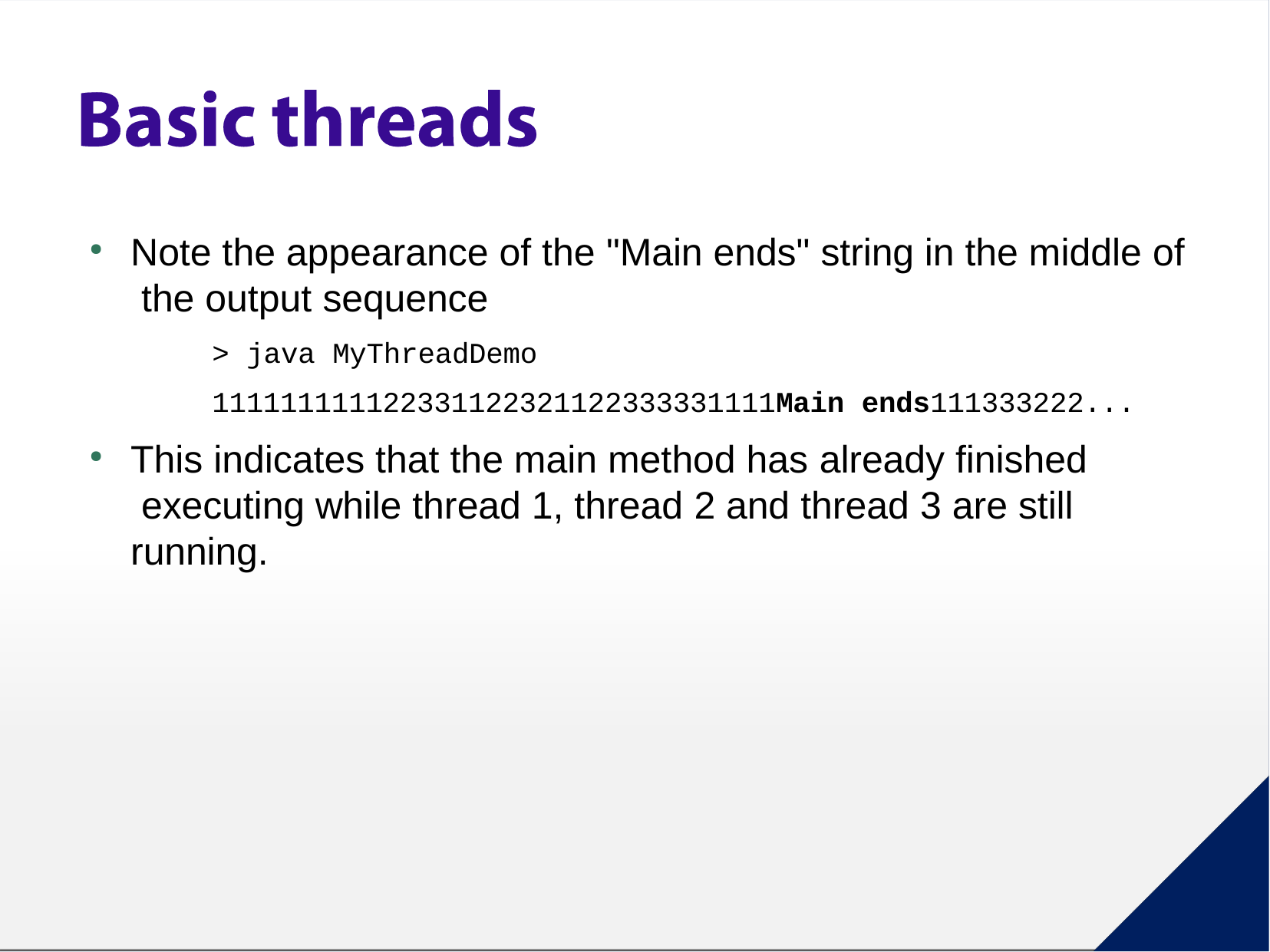

Note the appearance of the "Main ends" string in the middle of  the output sequence
> java MyThreadDemo  111111111122331122321122333331111Main ends111333222...
This indicates that the main method has already finished  executing while thread 1, thread 2 and thread 3 are still  running.